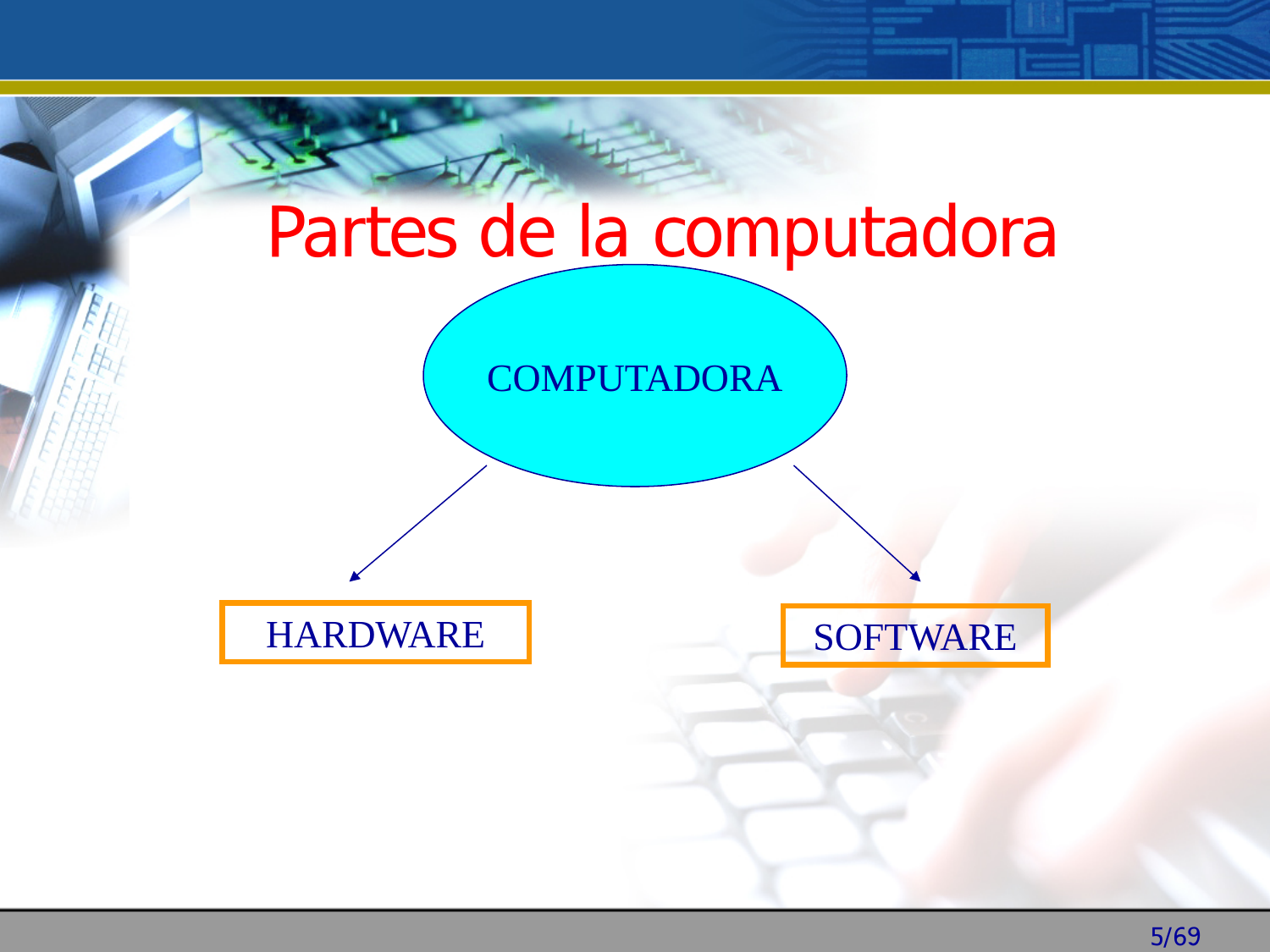

Partes de la computadora
COMPUTADORA

HARDWARE
SOFTWARE